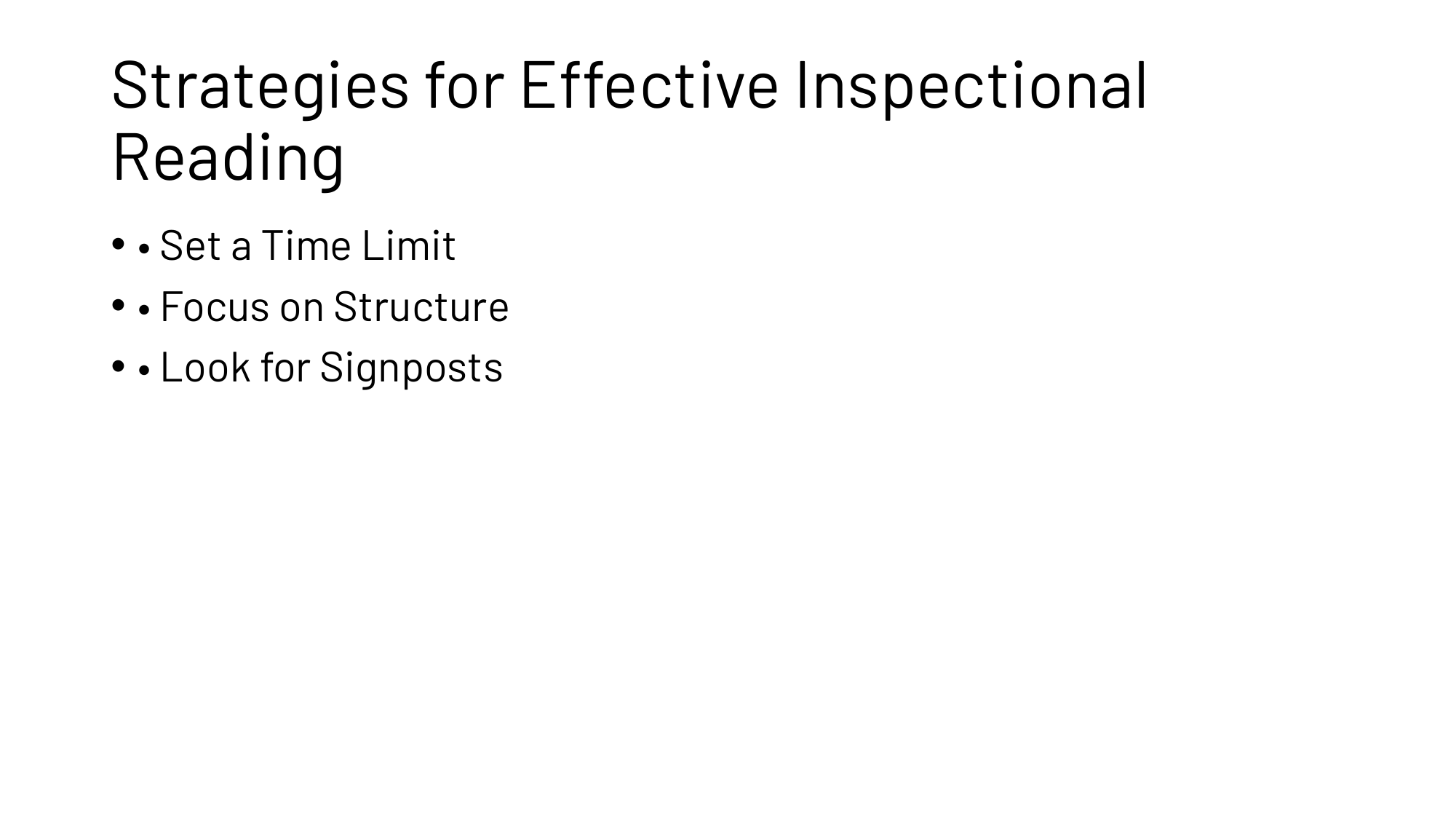

# Strategies for Effective Inspectional Reading
• Set a Time Limit
• Focus on Structure
• Look for Signposts